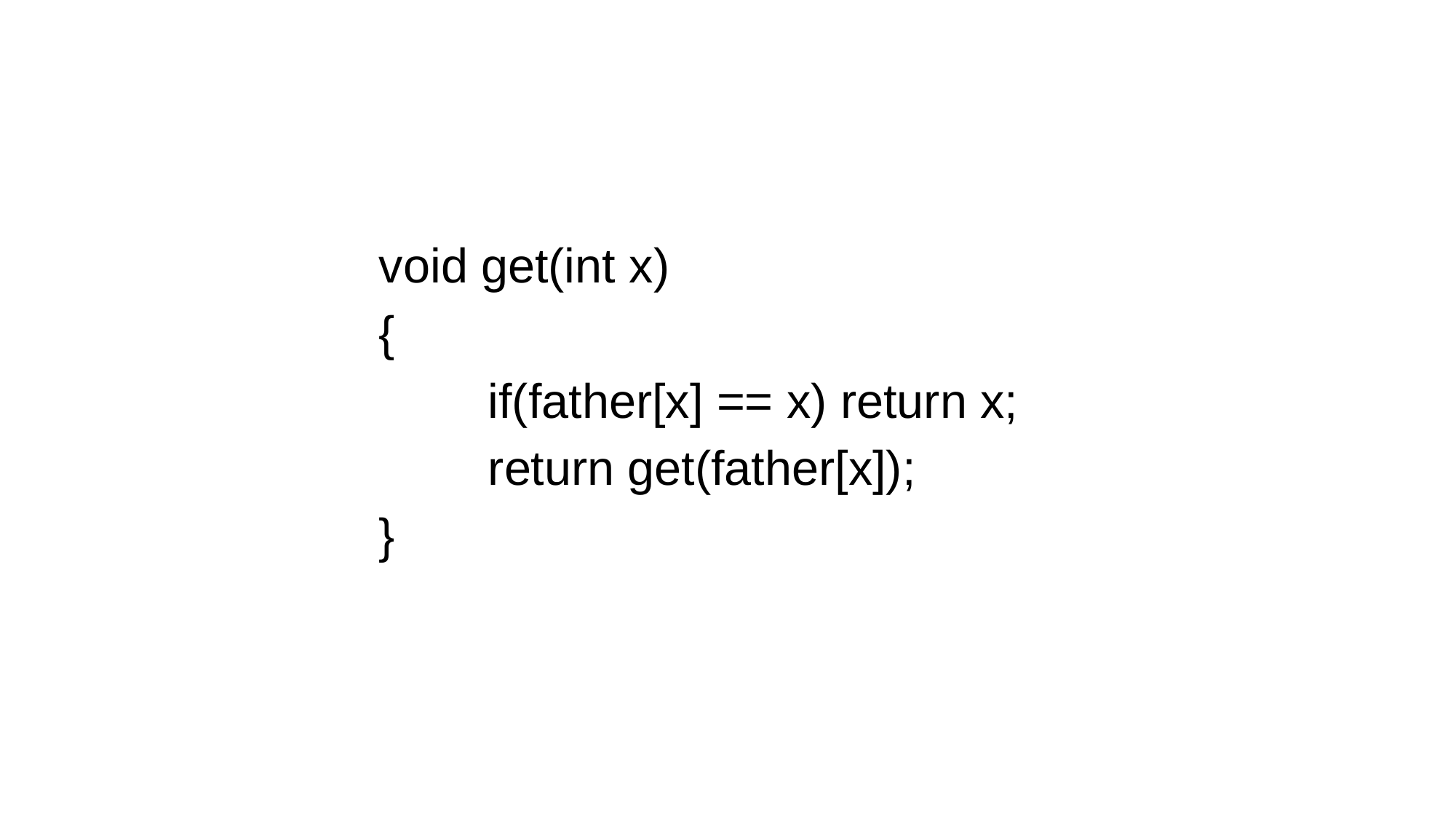

void get(int x)
{
	if(father[x] == x) return x;
	return get(father[x]);
}